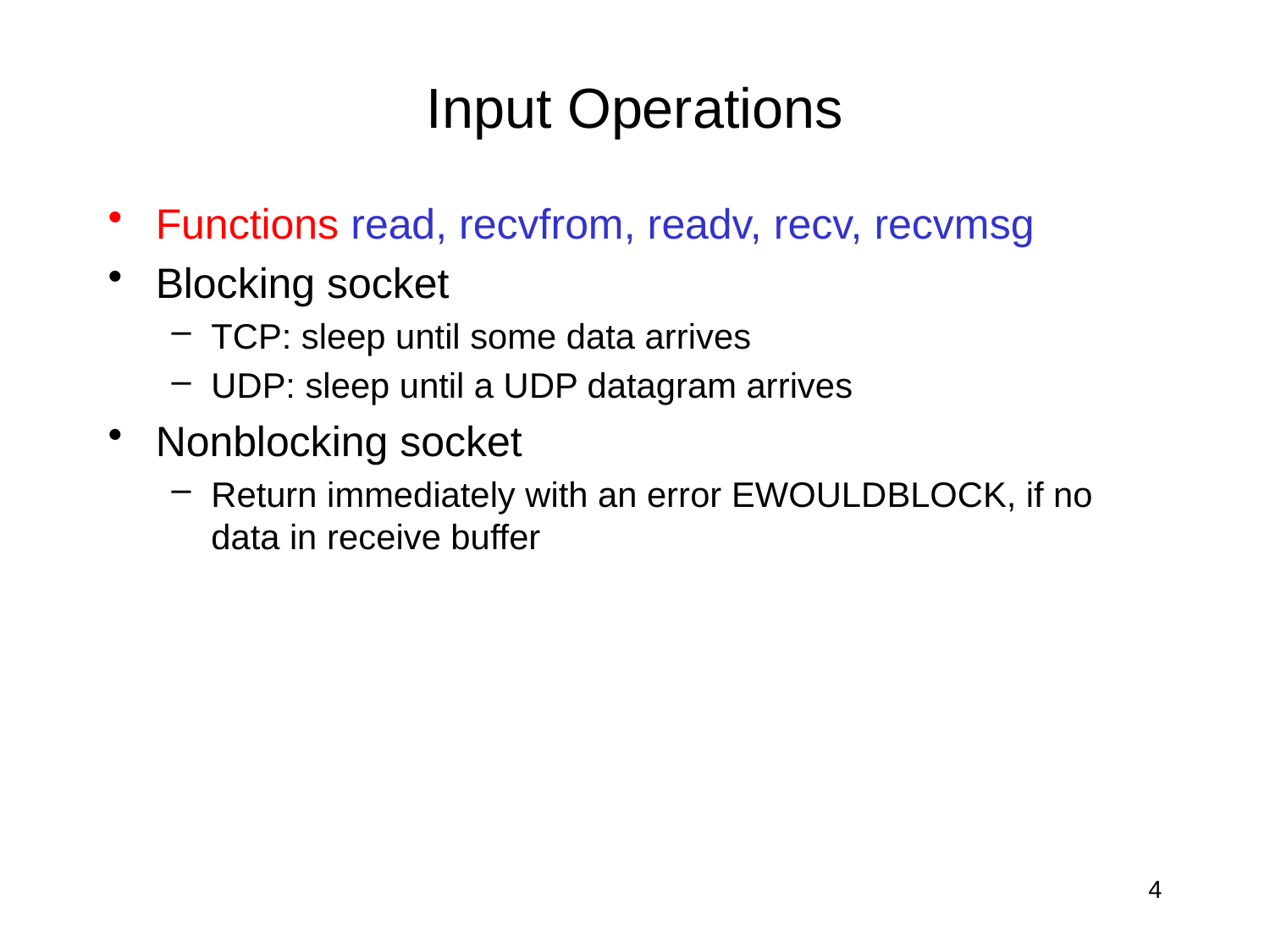

# Input Operations
Functions read, recvfrom, readv, recv, recvmsg
Blocking socket
TCP: sleep until some data arrives
UDP: sleep until a UDP datagram arrives
Nonblocking socket
Return immediately with an error EWOULDBLOCK, if no data in receive buffer

4